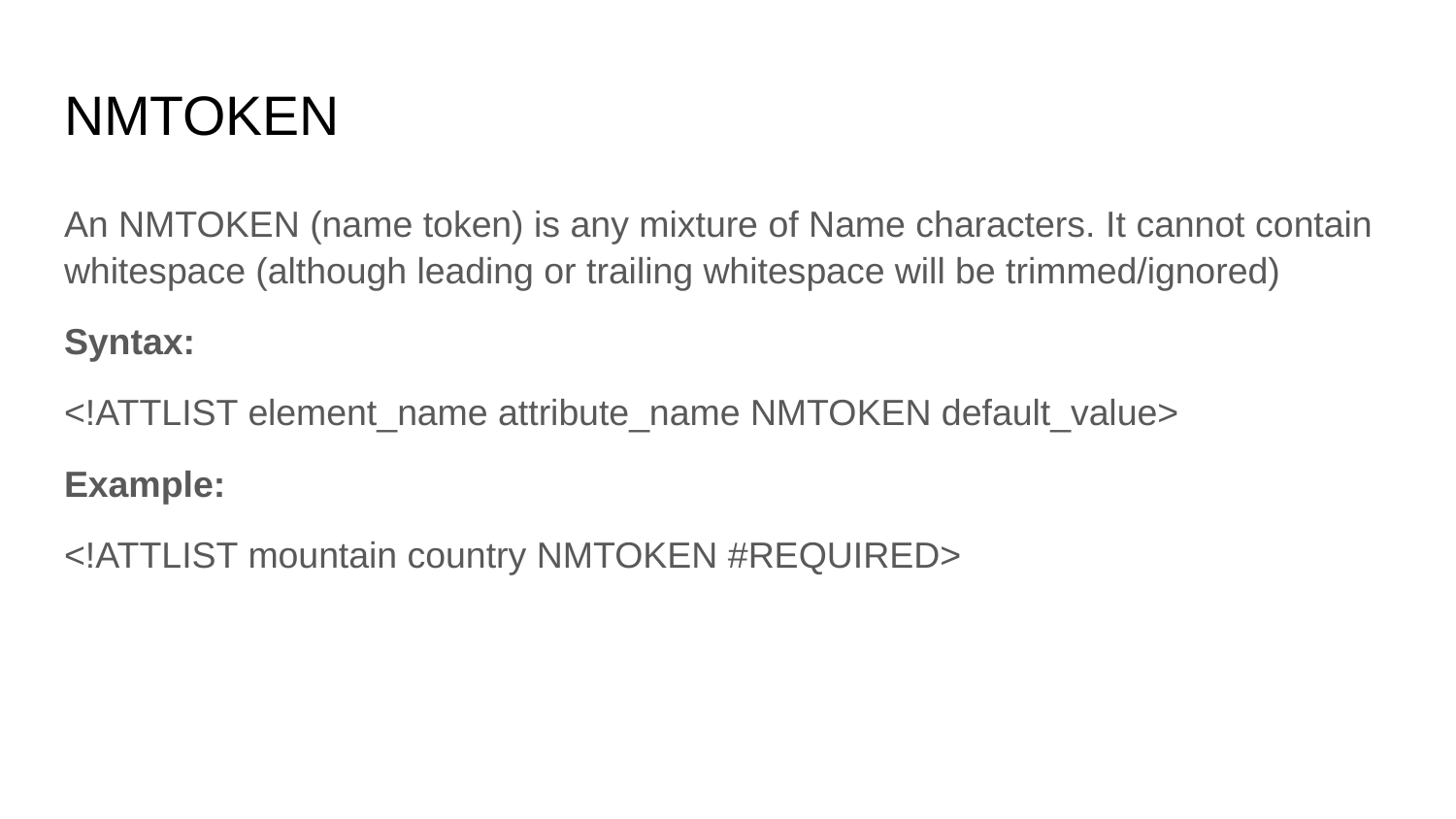

# NMTOKEN
An NMTOKEN (name token) is any mixture of Name characters. It cannot contain whitespace (although leading or trailing whitespace will be trimmed/ignored)
Syntax:
<!ATTLIST element_name attribute_name NMTOKEN default_value>
Example:
<!ATTLIST mountain country NMTOKEN #REQUIRED>